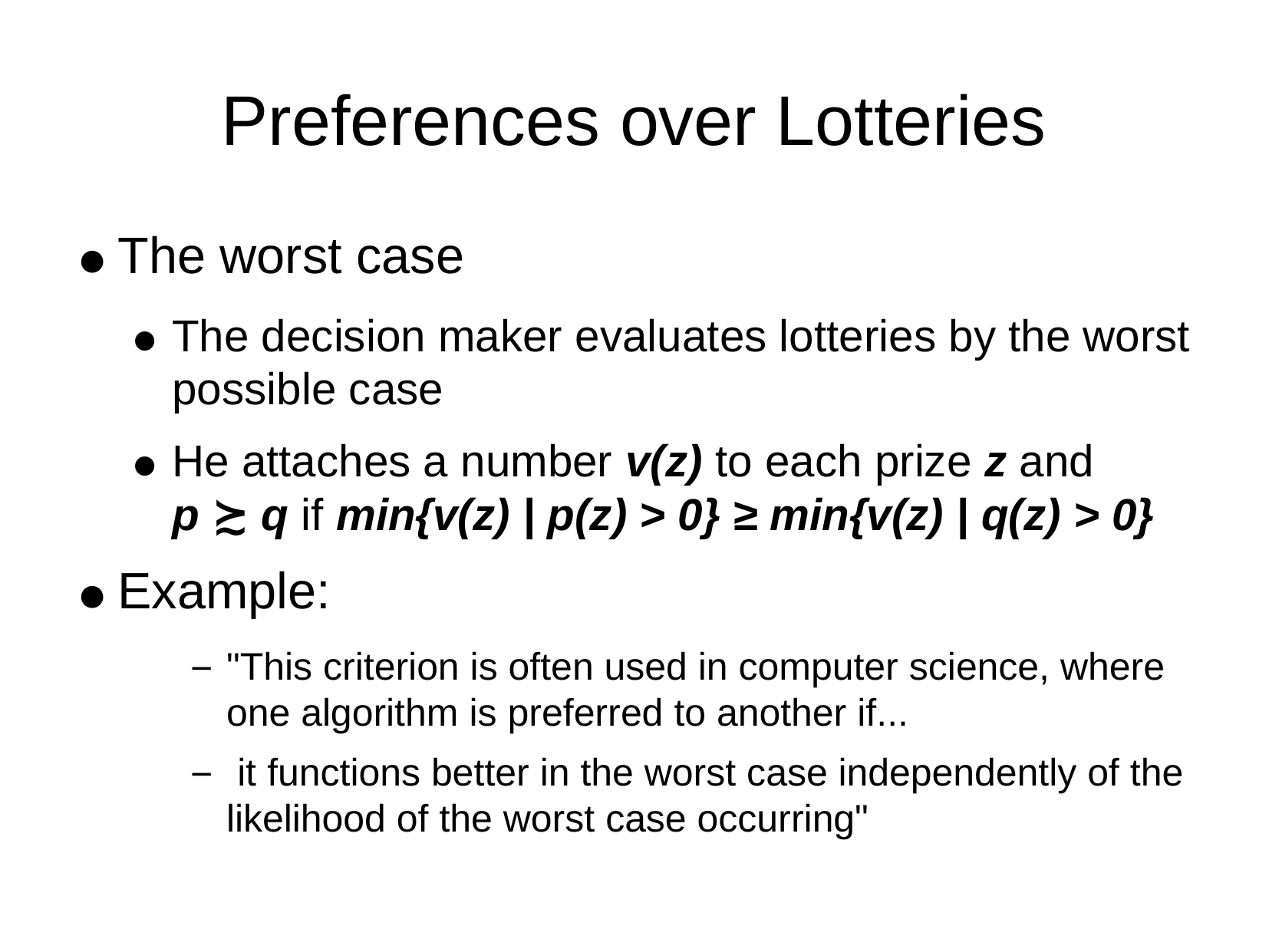

Preferences over Lotteries
The worst case
The decision maker evaluates lotteries by the worst possible case
He attaches a number v(z) to each prize z and       p ≿ q if min{v(z) | p(z) > 0} ≥ min{v(z) | q(z) > 0}
Example:
"This criterion is often used in computer science, where one algorithm is preferred to another if...
 it functions better in the worst case independently of the likelihood of the worst case occurring"